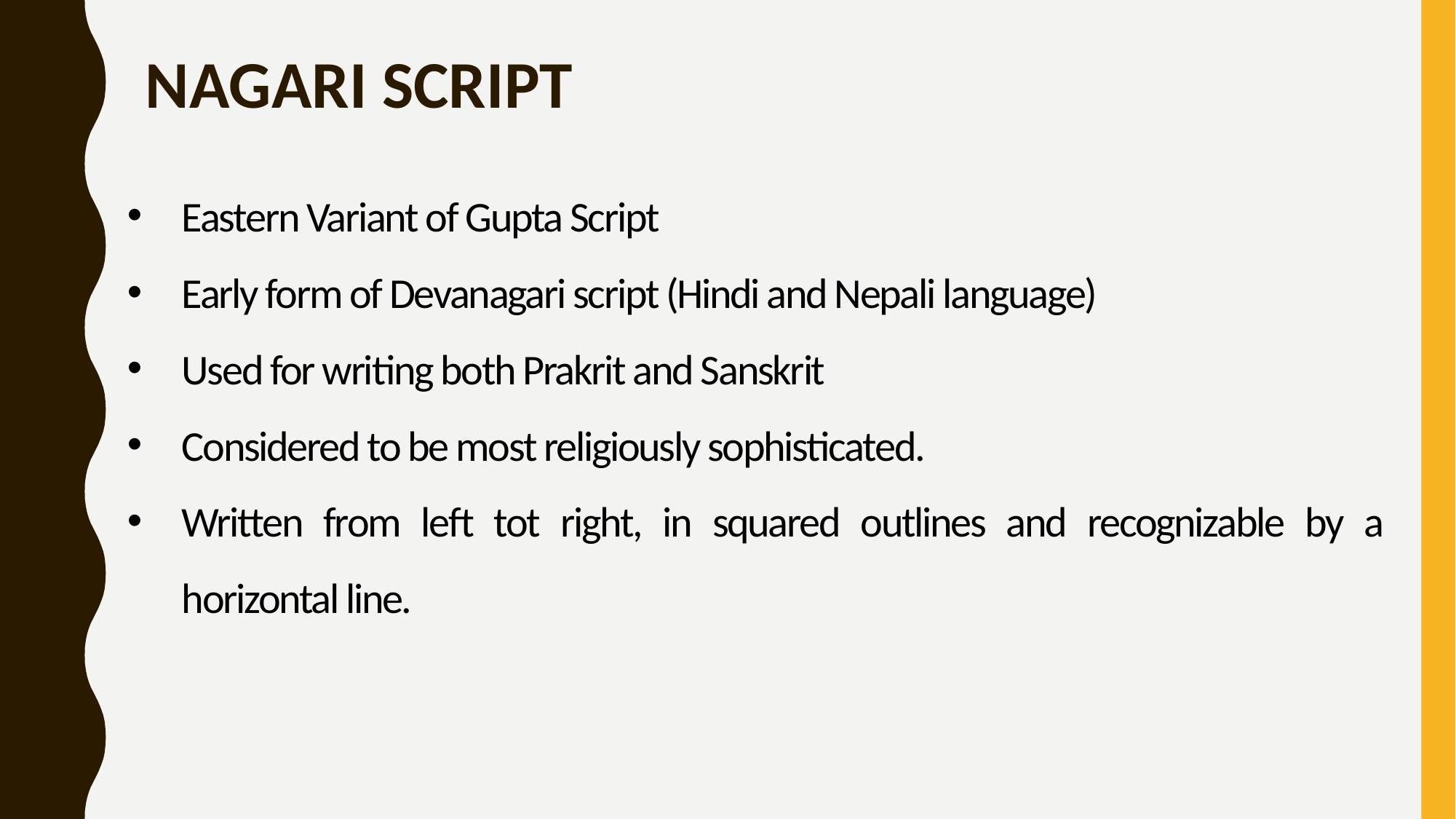

# NAGARI SCRIPT
Eastern Variant of Gupta Script
Early form of Devanagari script (Hindi and Nepali language)
Used for writing both Prakrit and Sanskrit
Considered to be most religiously sophisticated.
Written from left tot right, in squared outlines and recognizable by a horizontal line.